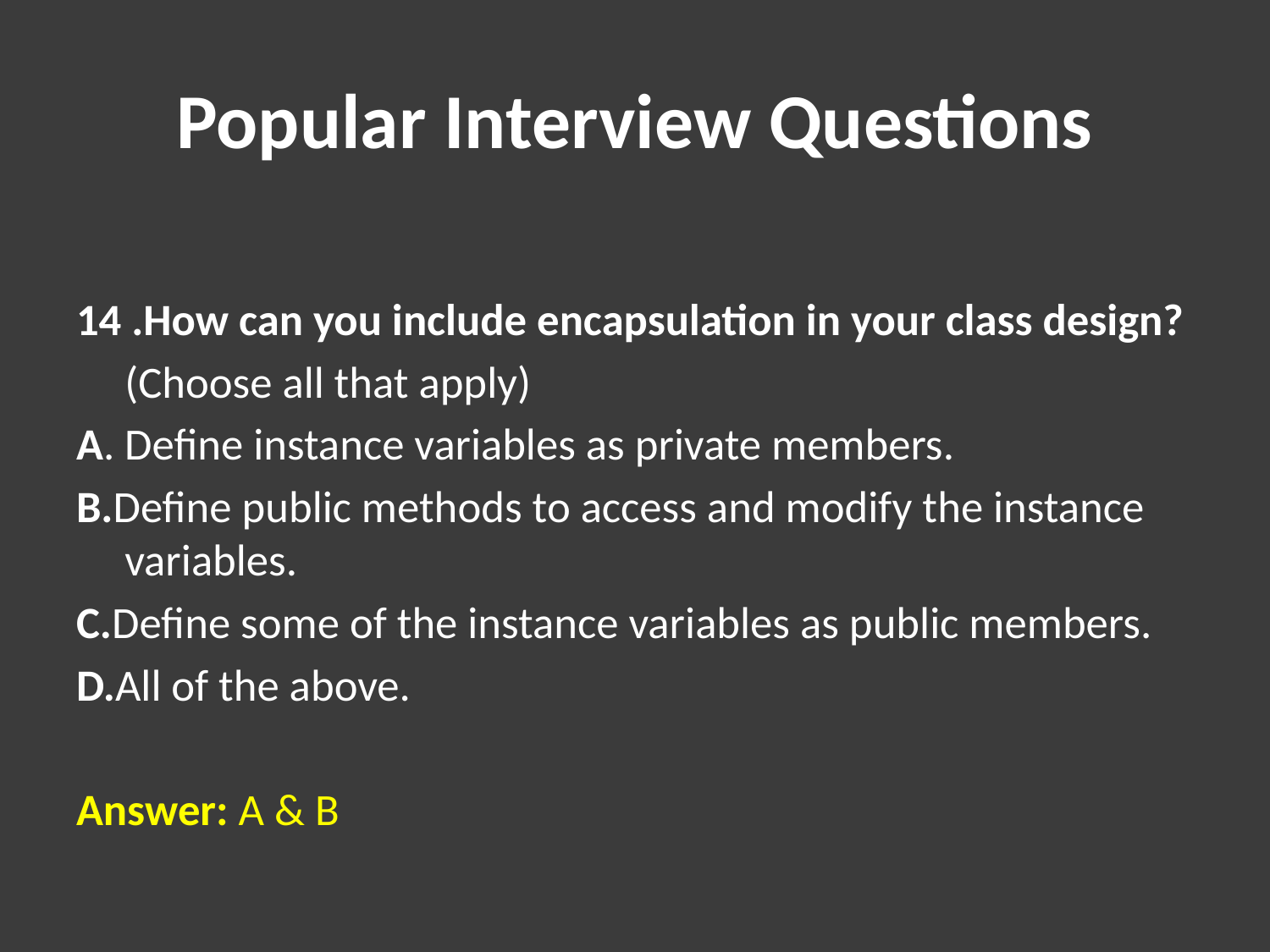

# Popular Interview Questions

14 .How can you include encapsulation in your class design?
	(Choose all that apply)
A. Define instance variables as private members.
B.Define public methods to access and modify the instance variables.
C.Define some of the instance variables as public members.
D.All of the above.

Answer: A & B